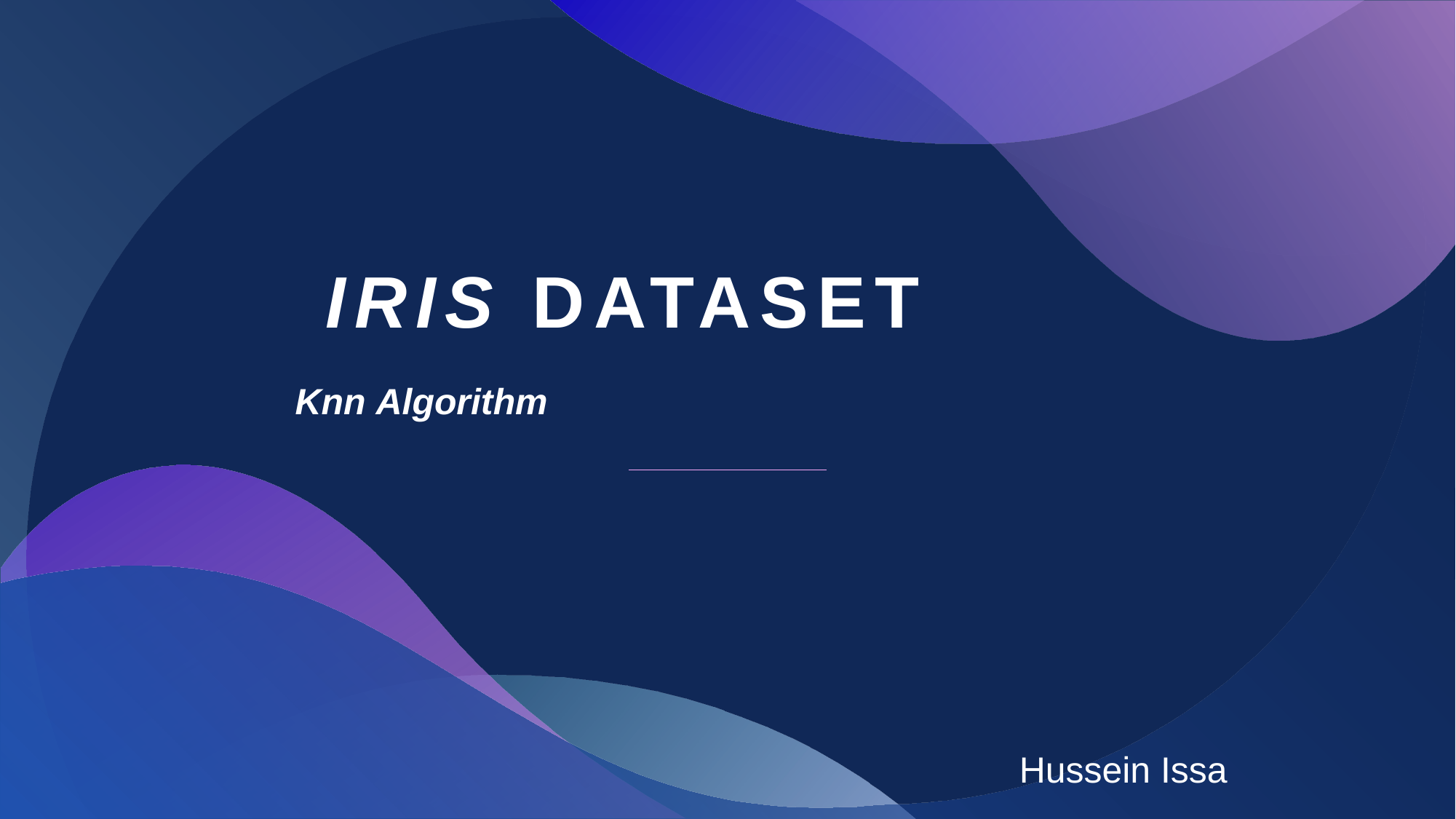

# Iris Dataset
Knn Algorithm
Hussein Issa